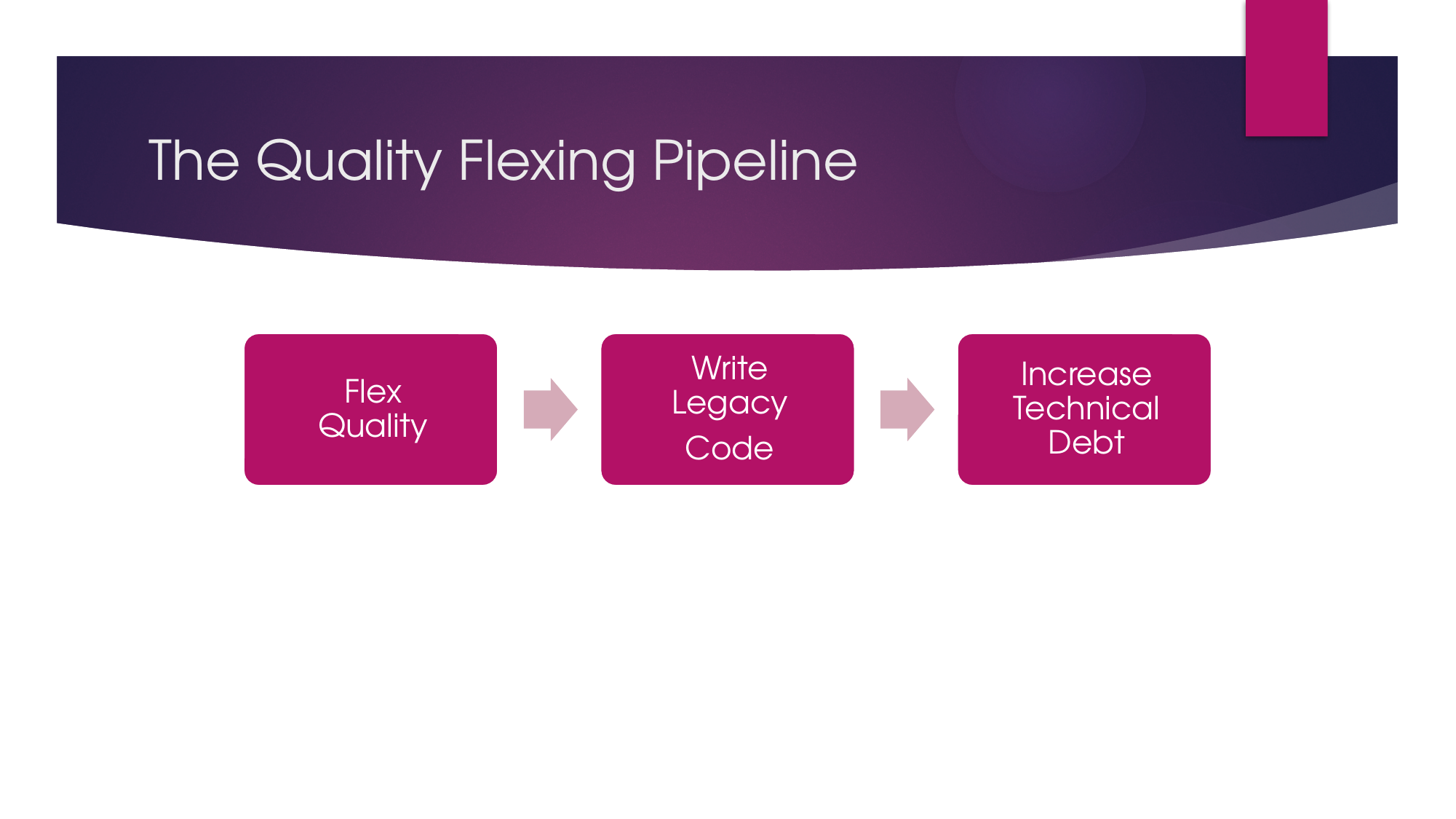

Flex
Quality

Write
Legacy
Code

Increase
Technical
Debt
# The Quality Flexing Pipeline